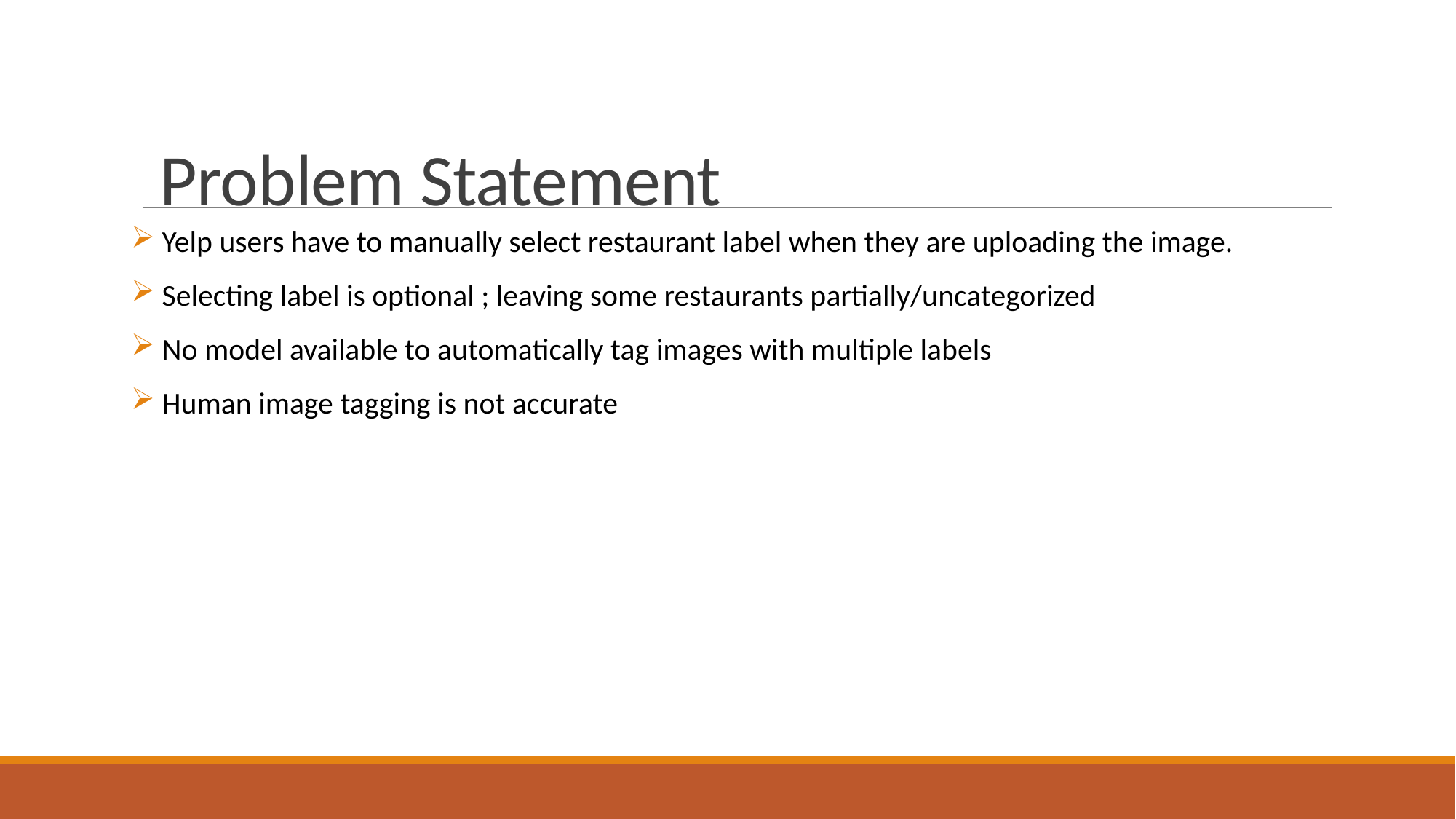

Problem Statement
 Yelp users have to manually select restaurant label when they are uploading the image.
 Selecting label is optional ; leaving some restaurants partially/uncategorized
 No model available to automatically tag images with multiple labels
 Human image tagging is not accurate